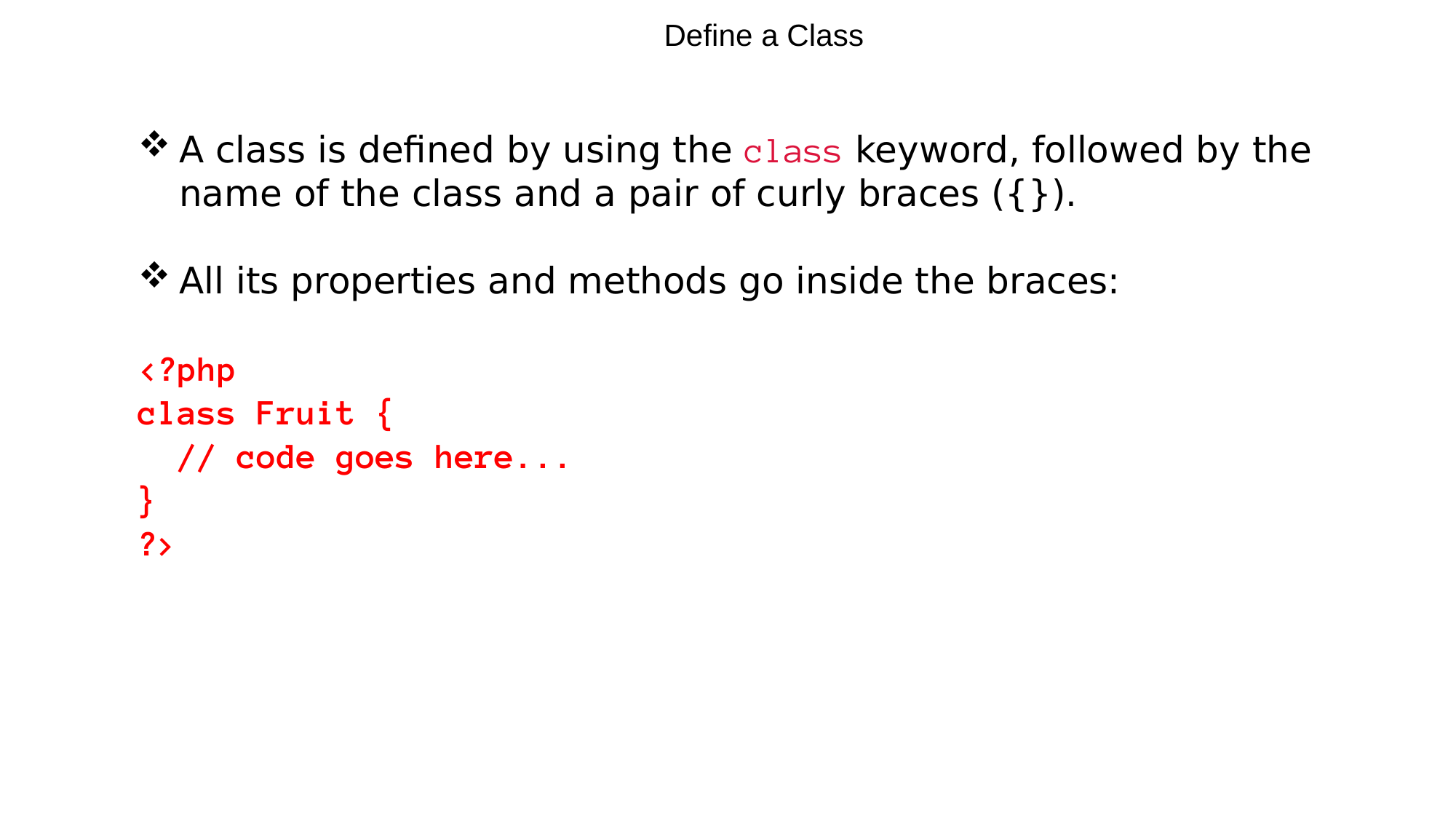

# Define a Class
A class is defined by using the class keyword, followed by the name of the class and a pair of curly braces ({}).

All its properties and methods go inside the braces:

<?php
class Fruit {
  // code goes here...
}
?>